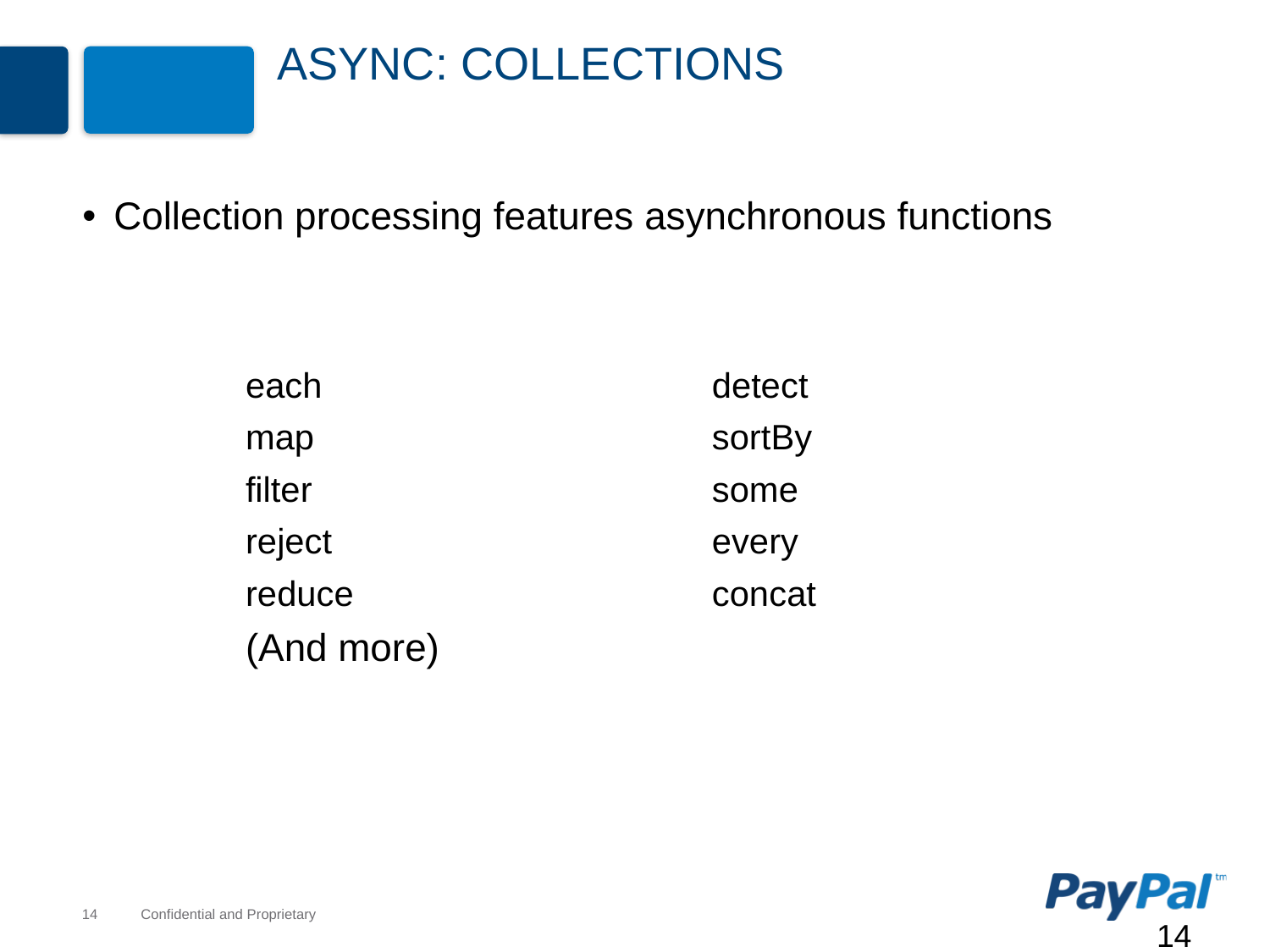

# Async: Collections
Collection processing features asynchronous functions

| each | detect |
| --- | --- |
| map | sortBy |
| filter | some |
| reject | every |
| reduce | concat |
| (And more) |  |
14